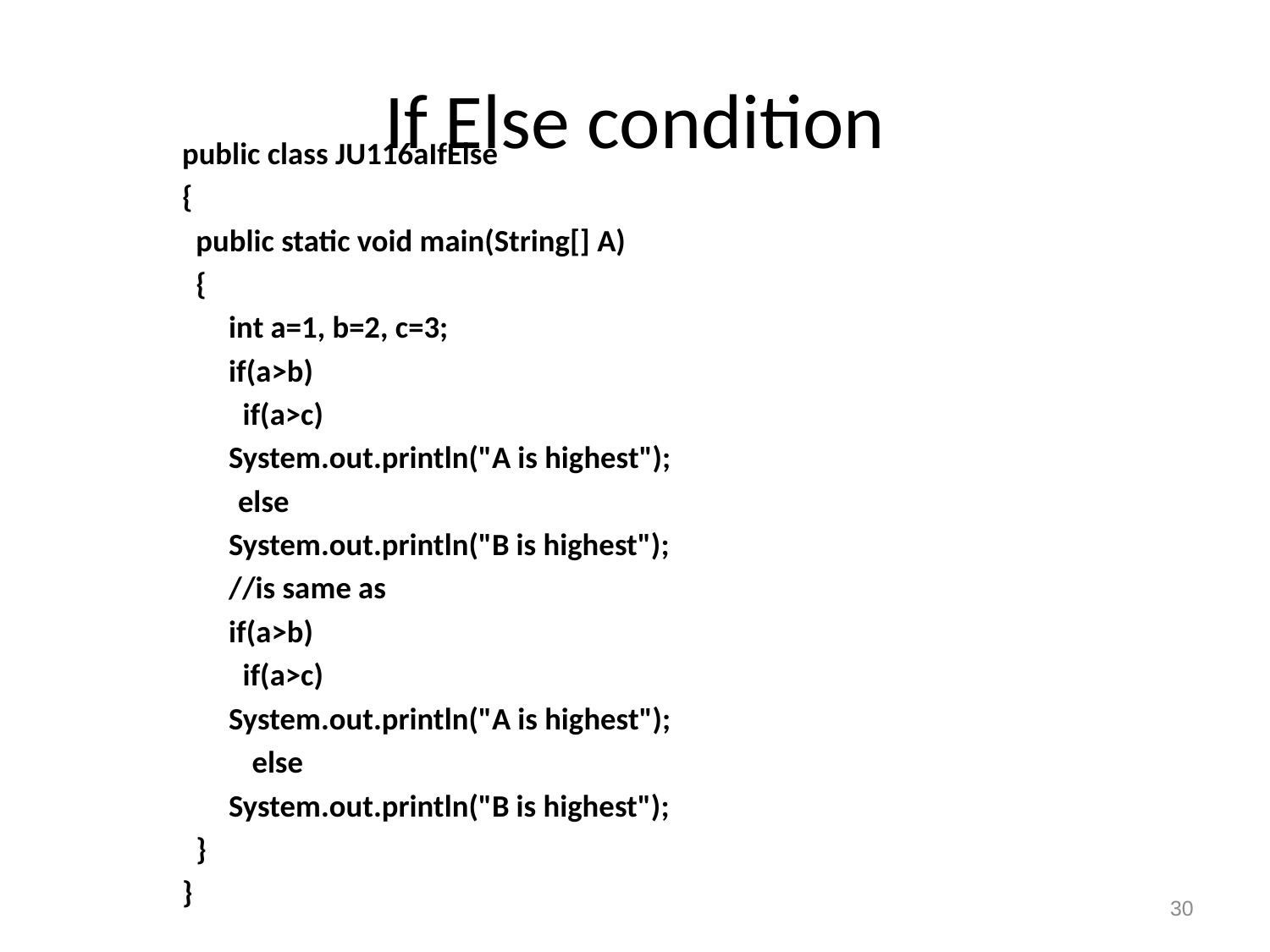

# If Else condition
public class JU116aIfElse
{
  public static void main(String[] A)
  {
	int a=1, b=2, c=3;
	if(a>b)
	  if(a>c)
		System.out.println("A is highest");
        else
		System.out.println("B is highest");
	//is same as
	if(a>b)
	  if(a>c)
		System.out.println("A is highest");
          else
		System.out.println("B is highest");
  }
}
30